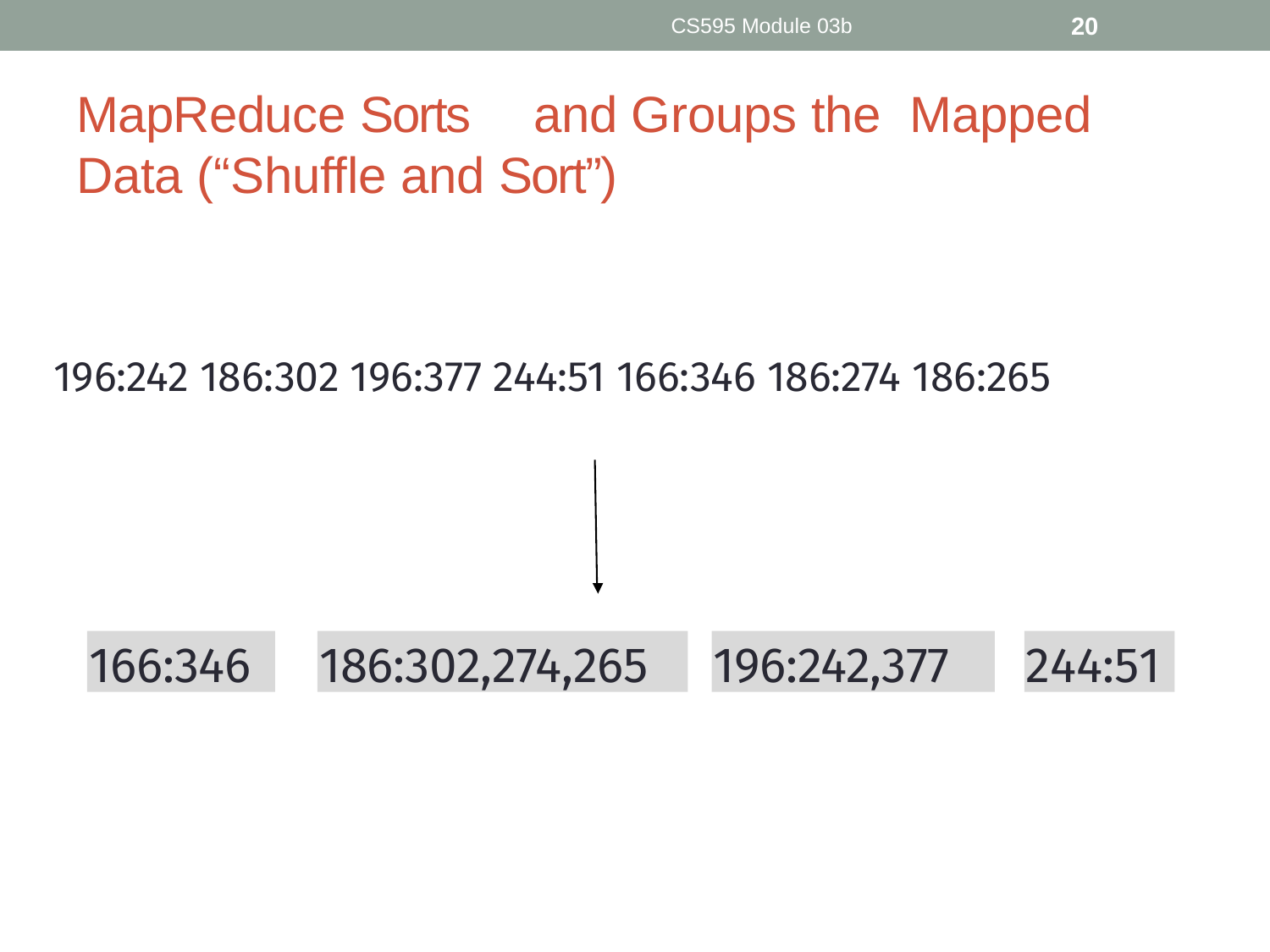

CS595 Module 03b
20
# MapReduce Sorts	and Groups the  Mapped Data (“Shuffle and Sort”)
196:242 186:302 196:377 244:51 166:346 186:274 186:265

166:346
186:302,274,265
196:242,377
244:51